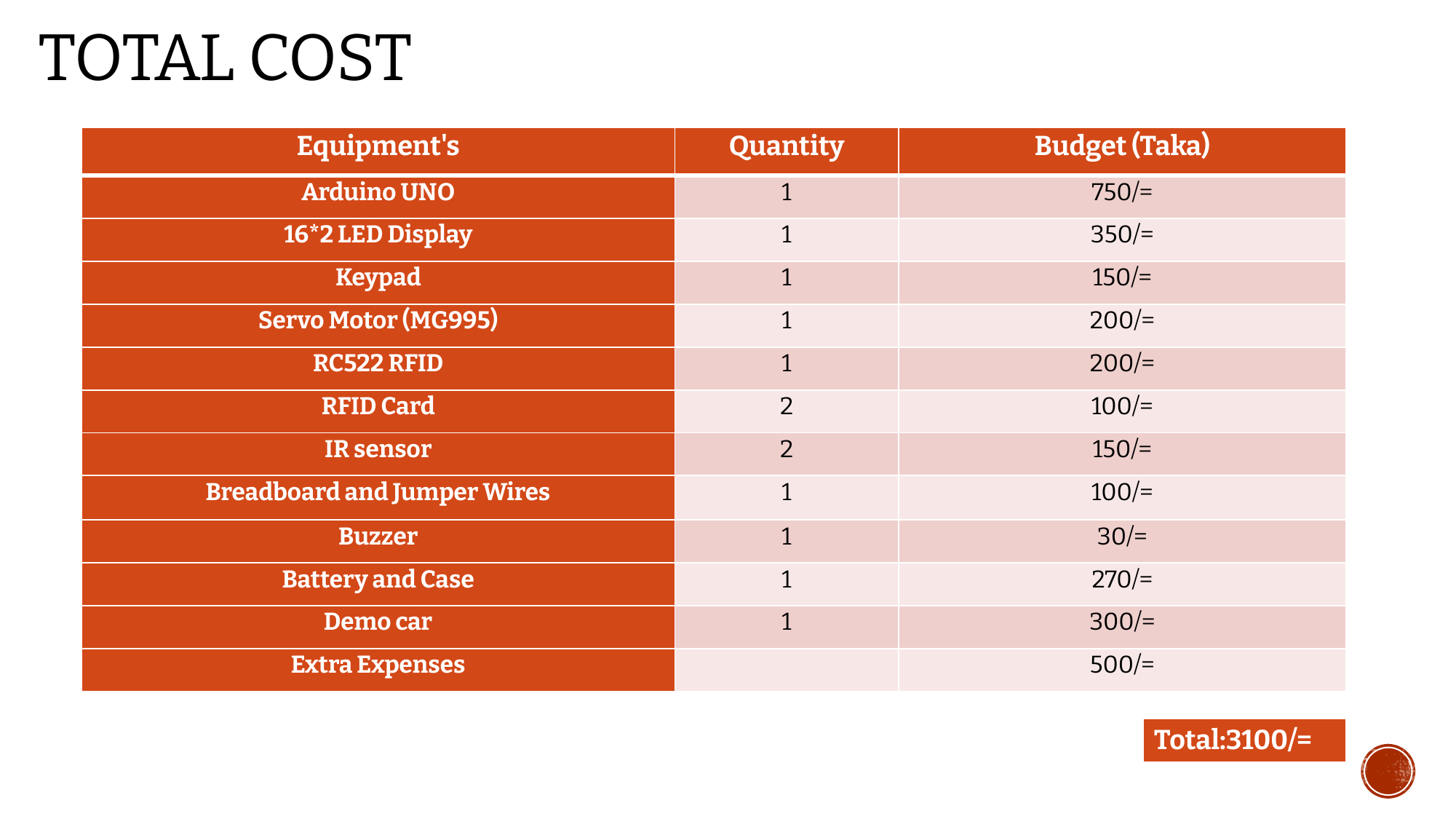

# Total cost

| Equipment's | Quantity | Budget (Taka) |
| --- | --- | --- |
| Arduino UNO | 1 | 750/= |
| 16\*2 LED Display | 1 | 350/= |
| Keypad | 1 | 150/= |
| Servo Motor (MG995) | 1 | 200/= |
| RC522 RFID | 1 | 200/= |
| RFID Card | 2 | 100/= |
| IR sensor | 2 | 150/= |
| Breadboard and Jumper Wires | 1 | 100/= |
| Buzzer | 1 | 30/= |
| Battery and Case | 1 | 270/= |
| Demo car | 1 | 300/= |
| Extra Expenses |  | 500/= |
| Total:3100/= |
| --- |